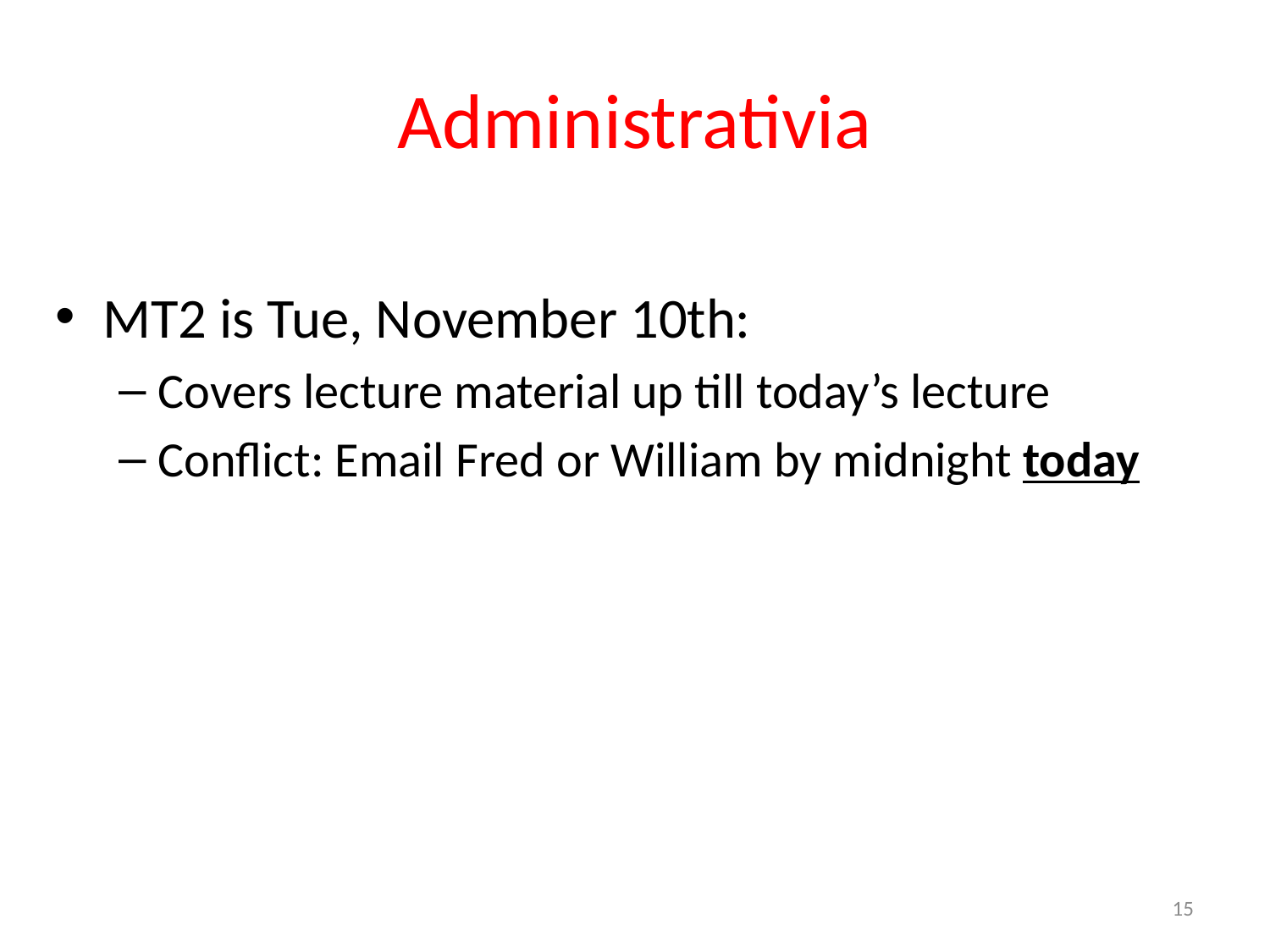

# Administrativia
MT2 is Tue, November 10th:
Covers lecture material up till today’s lecture
Conflict: Email Fred or William by midnight today
15